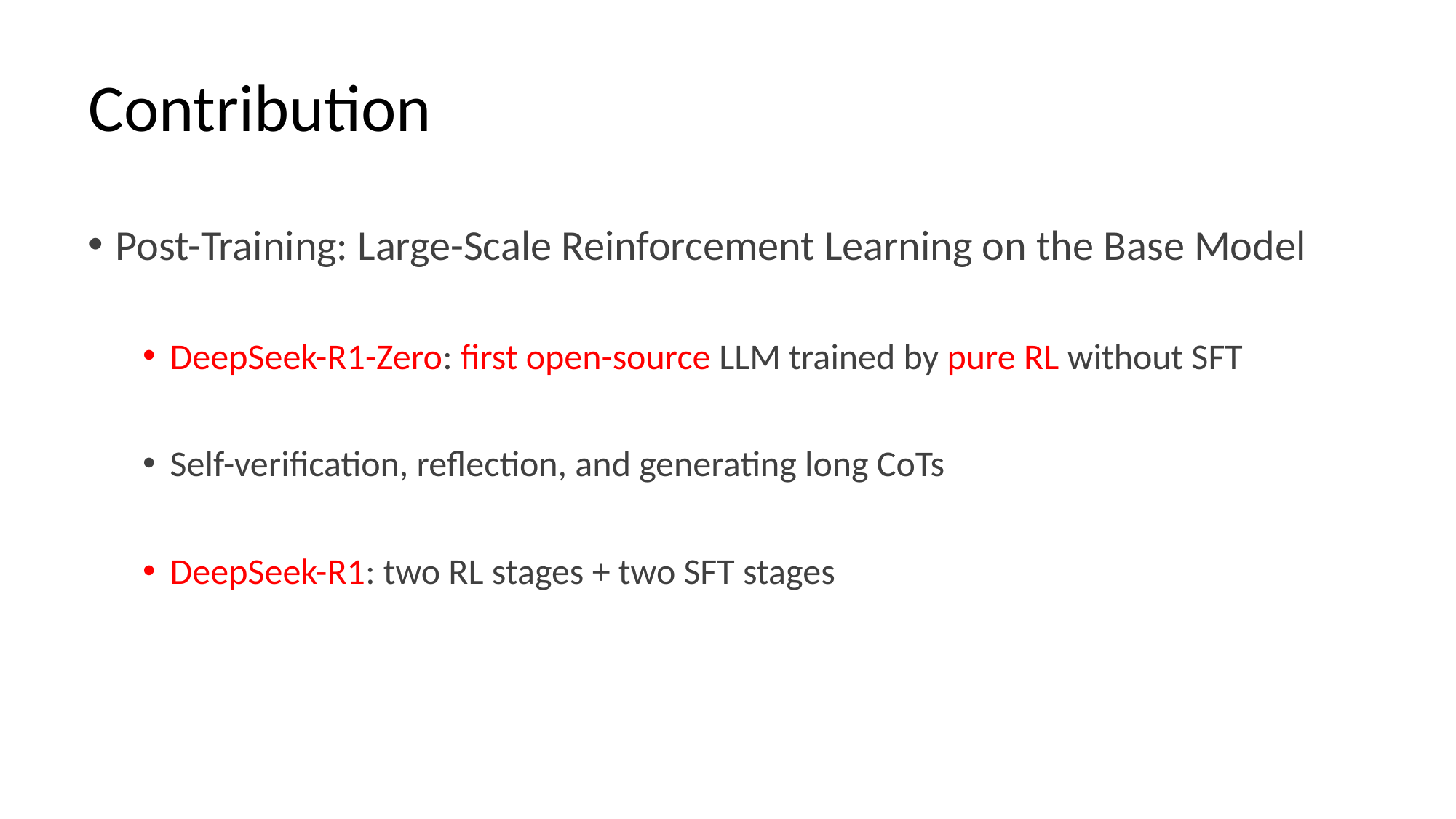

# Contribution
Post-Training: Large-Scale Reinforcement Learning on the Base Model

DeepSeek-R1-Zero: first open-source LLM trained by pure RL without SFT

Self-verification, reflection, and generating long CoTs

DeepSeek-R1: two RL stages + two SFT stages